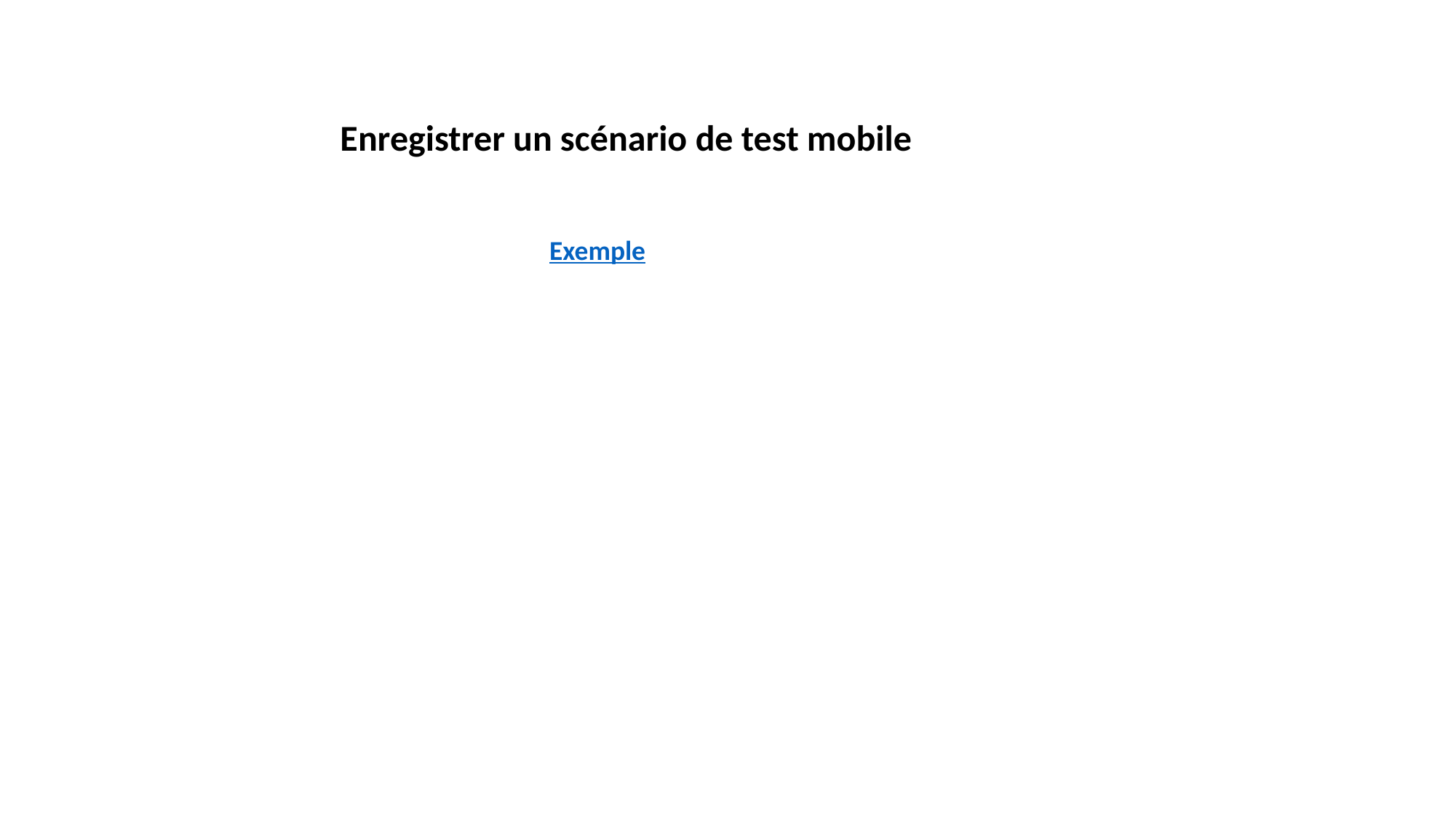

Enregistrer un scénario de test mobile
Exemple